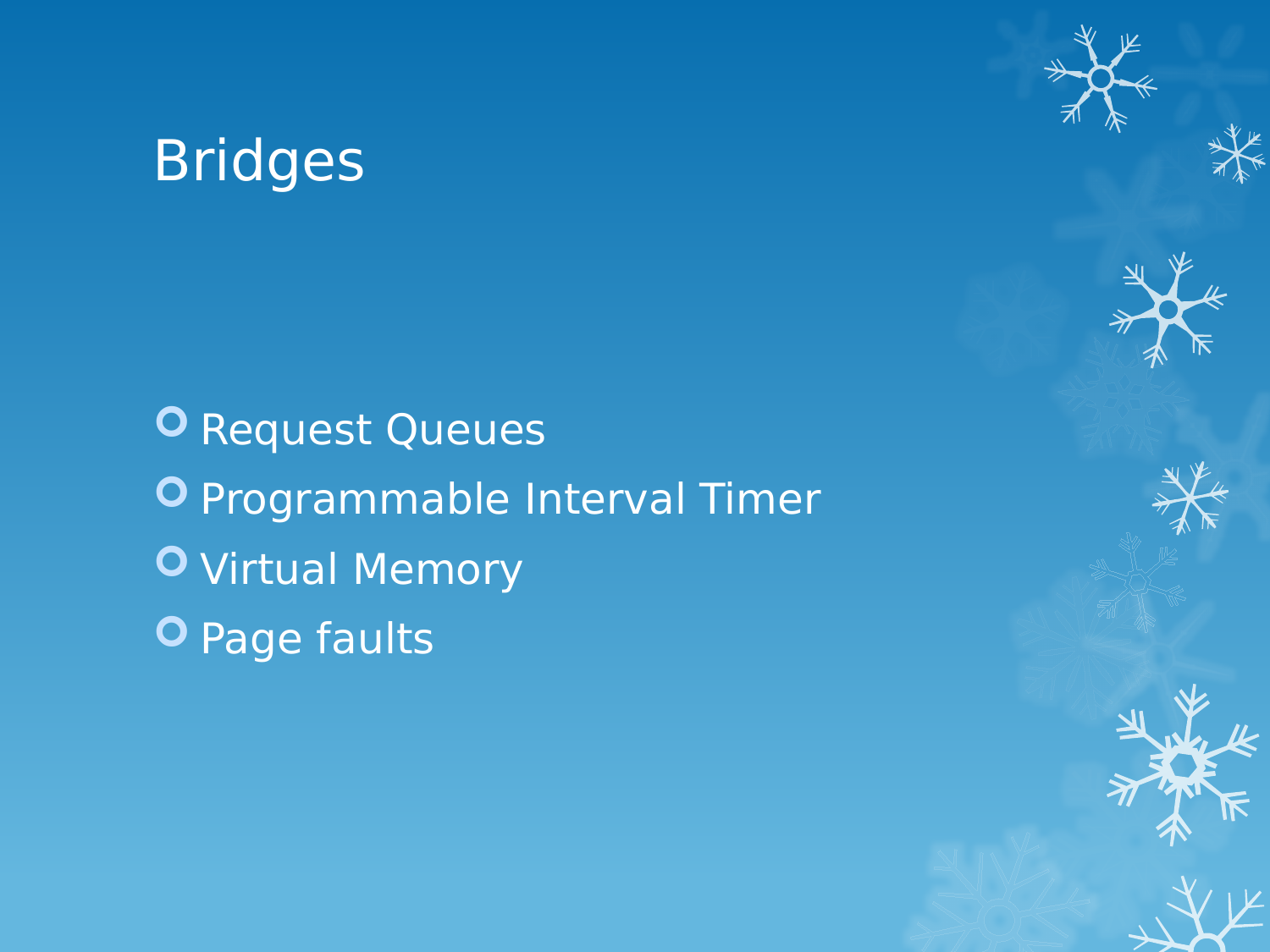

# Bridges
Request Queues
Programmable Interval Timer
Virtual Memory
Page faults